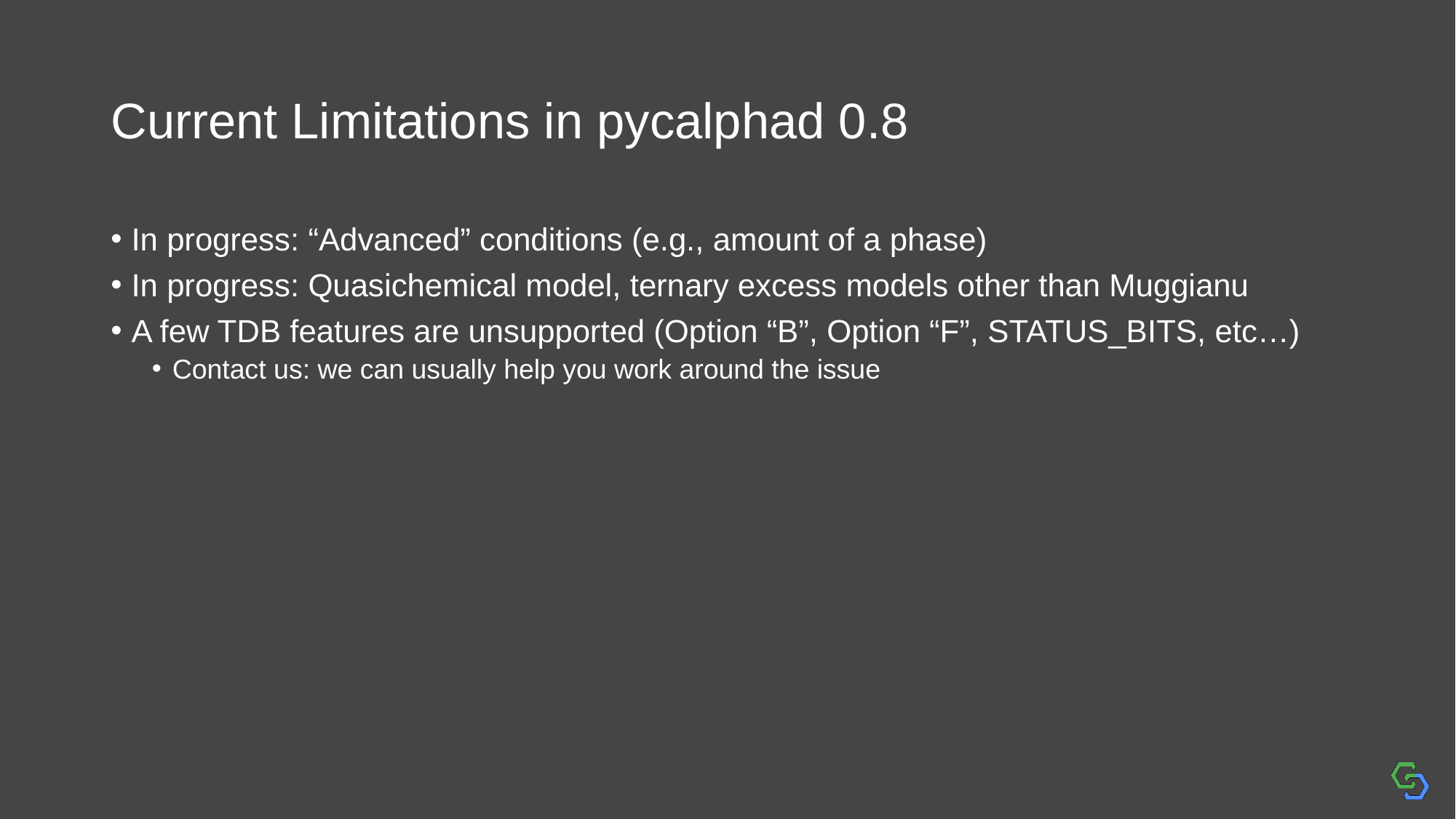

# Current Limitations in pycalphad 0.8
In progress: “Advanced” conditions (e.g., amount of a phase)
In progress: Quasichemical model, ternary excess models other than Muggianu
A few TDB features are unsupported (Option “B”, Option “F”, STATUS_BITS, etc…)
Contact us: we can usually help you work around the issue